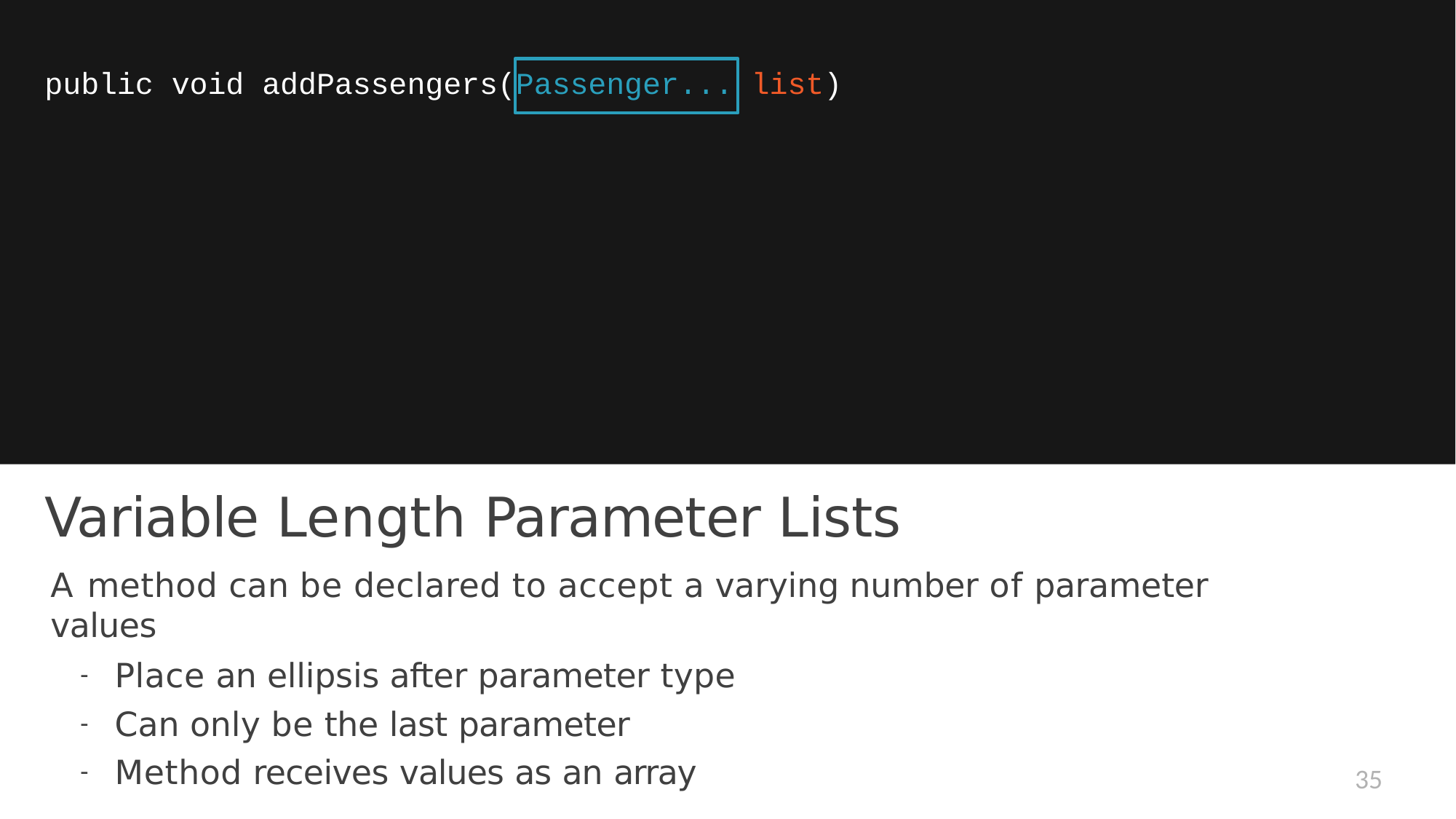

public void addPassengers(Passenger... list)
Variable Length Parameter Lists
A method can be declared to accept a varying number of parameter values
Place an ellipsis after parameter type
Can only be the last parameter
Method receives values as an array
35